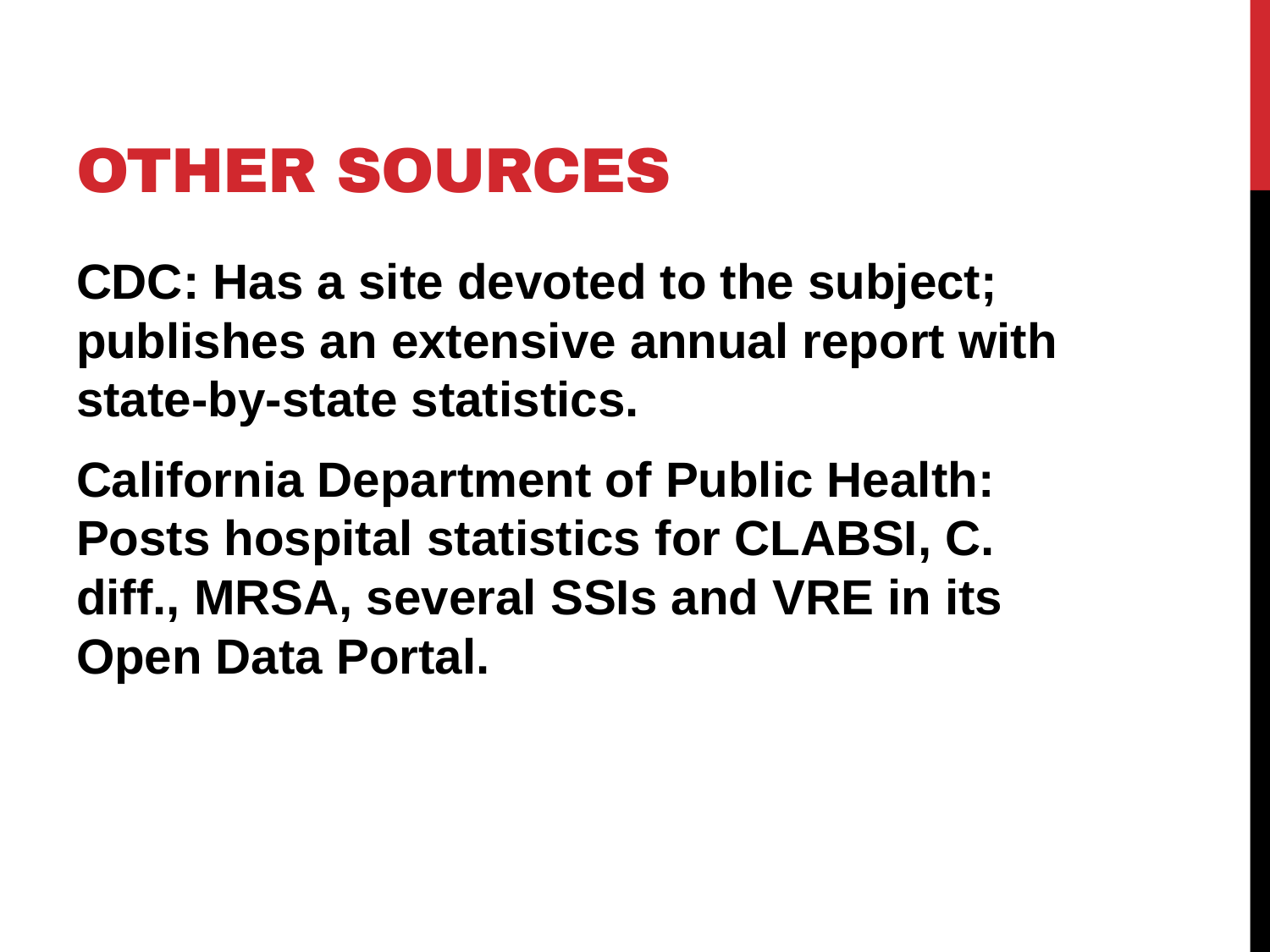

# Other sources
CDC: Has a site devoted to the subject; publishes an extensive annual report with state-by-state statistics.
California Department of Public Health: Posts hospital statistics for CLABSI, C. diff., MRSA, several SSIs and VRE in its Open Data Portal.